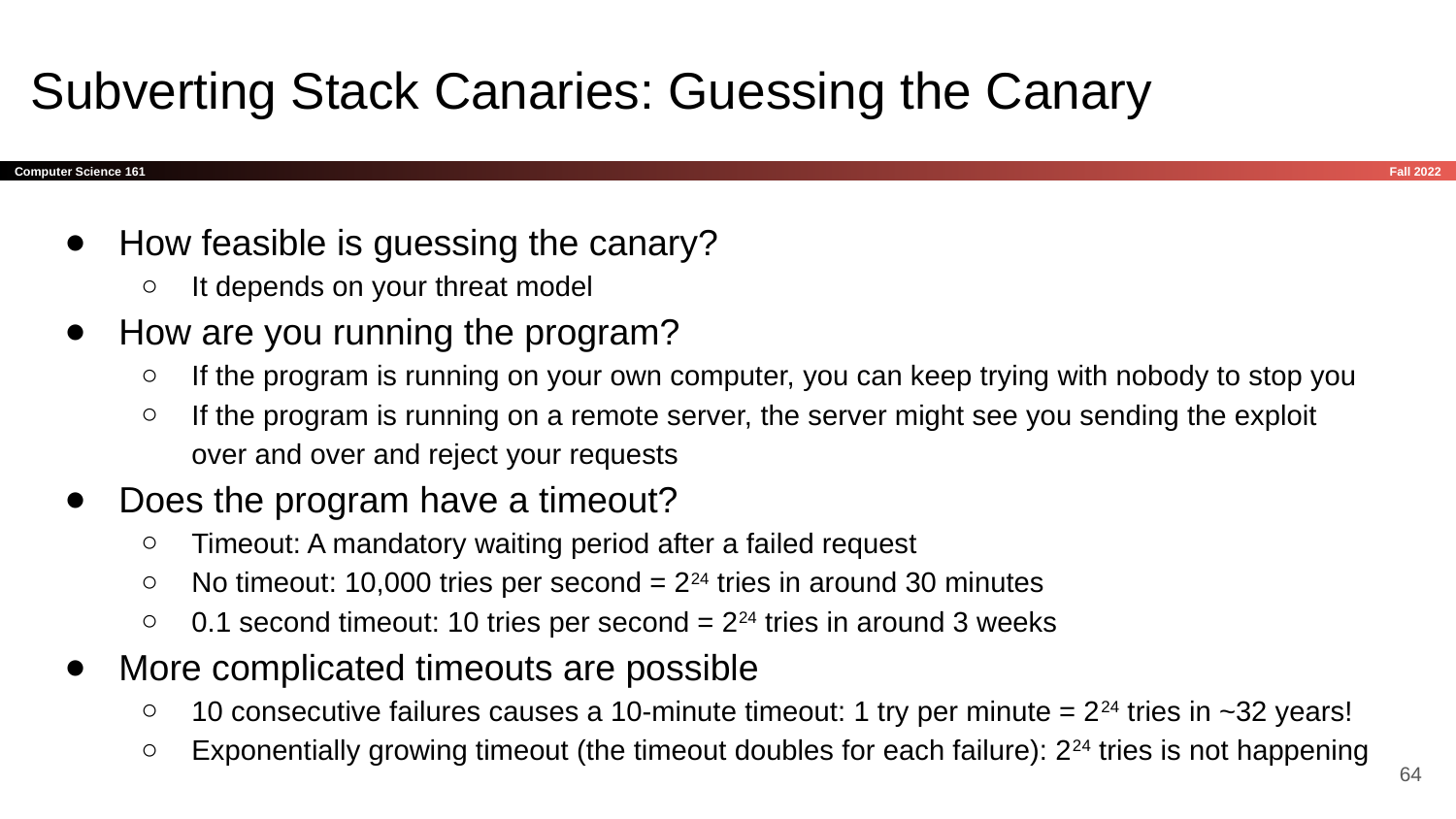

# Subverting Stack Canaries: Guessing the Canary
How feasible is guessing the canary?
It depends on your threat model
How are you running the program?
If the program is running on your own computer, you can keep trying with nobody to stop you
If the program is running on a remote server, the server might see you sending the exploit over and over and reject your requests
Does the program have a timeout?
Timeout: A mandatory waiting period after a failed request
No timeout: 10,000 tries per second = 224 tries in around 30 minutes
0.1 second timeout: 10 tries per second = 224 tries in around 3 weeks
More complicated timeouts are possible
10 consecutive failures causes a 10-minute timeout: 1 try per minute = 224 tries in ~32 years!
Exponentially growing timeout (the timeout doubles for each failure): 224 tries is not happening
64